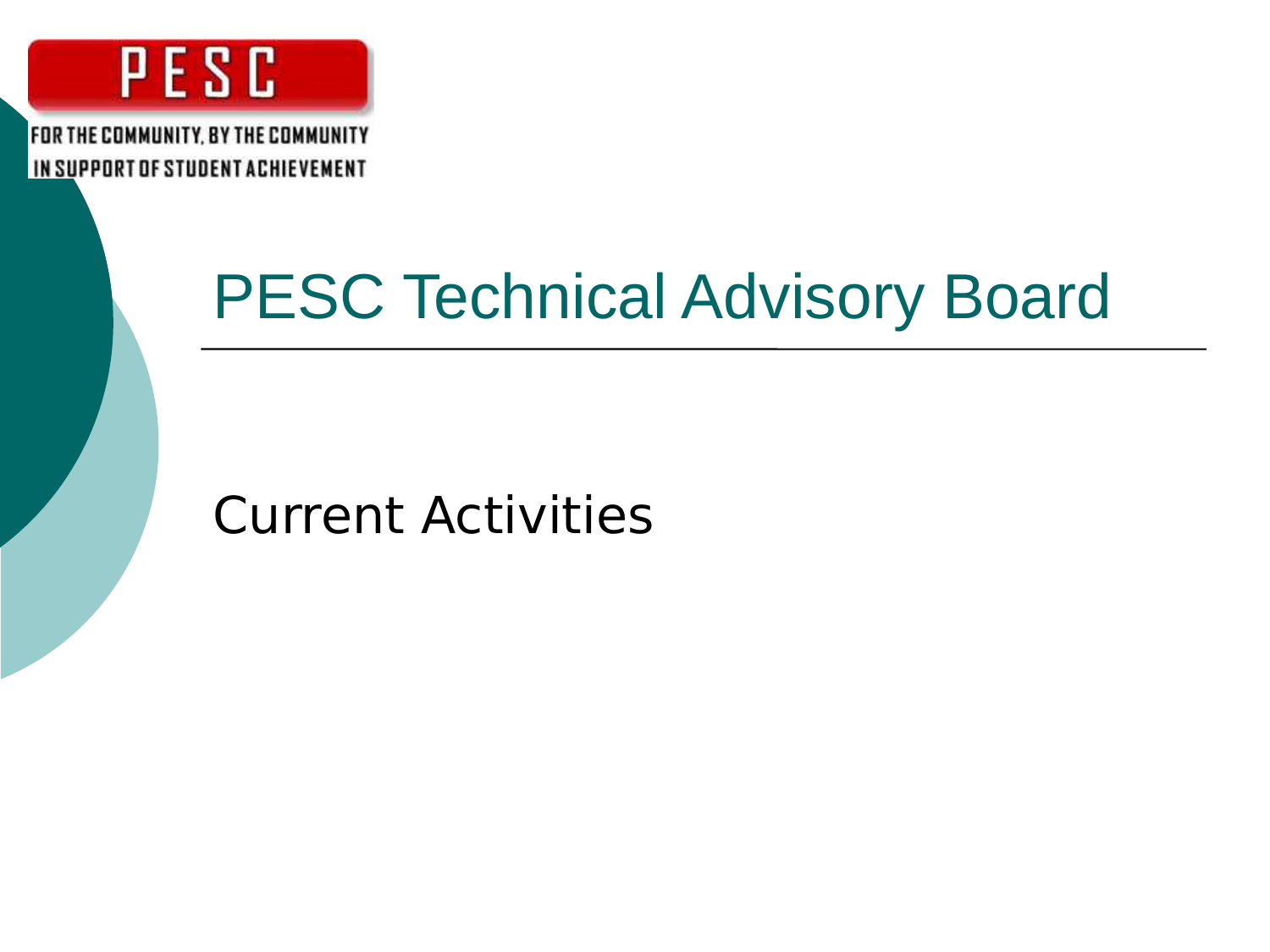

# PESC Technical Advisory Board
Current Activities